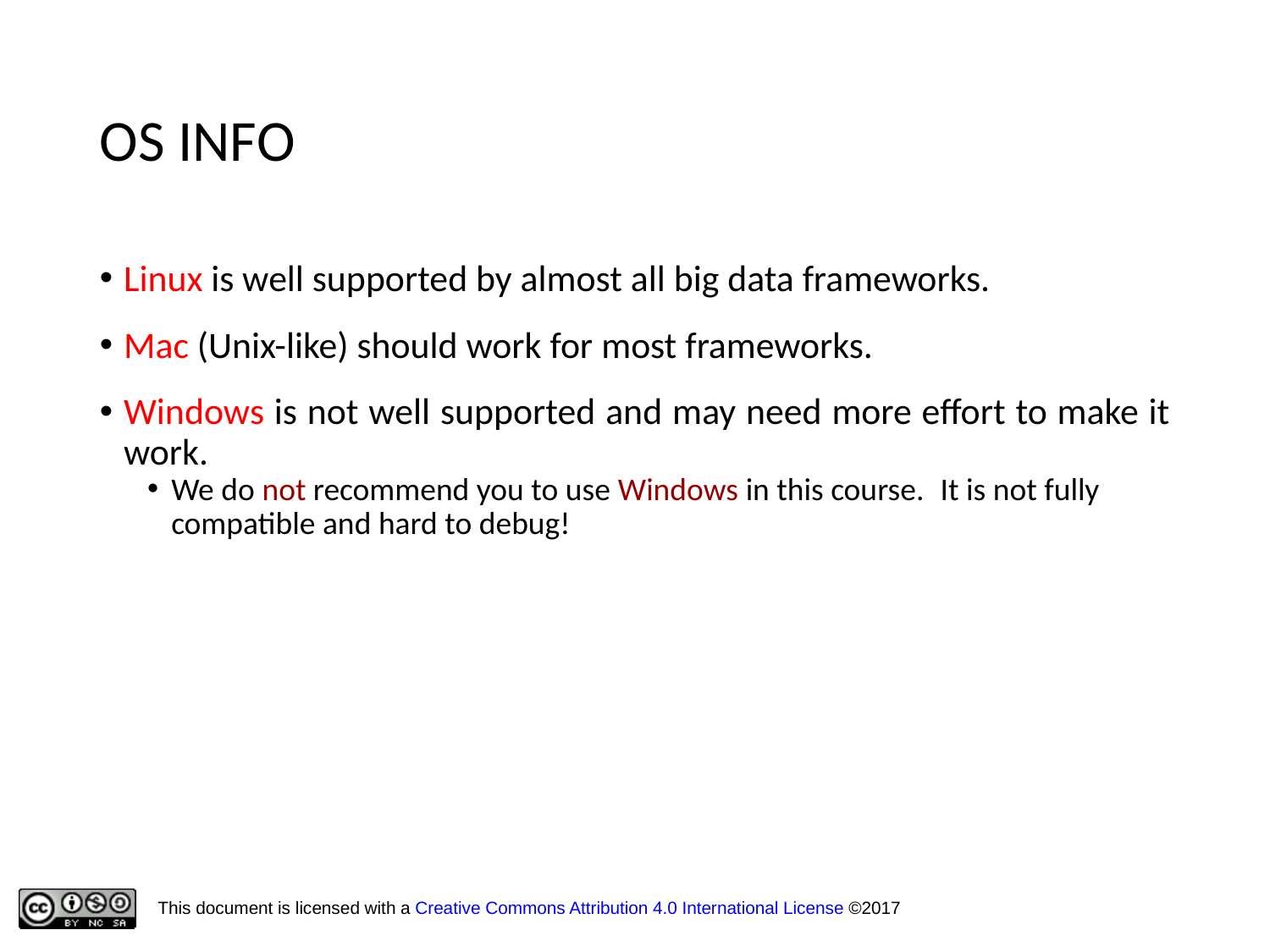

OS INFO
Linux is well supported by almost all big data frameworks.

Mac (Unix-like) should work for most frameworks.

Windows is not well supported and may need more effort to make it work.
We do not recommend you to use Windows in this course.	 It is not fully compatible and hard to debug!